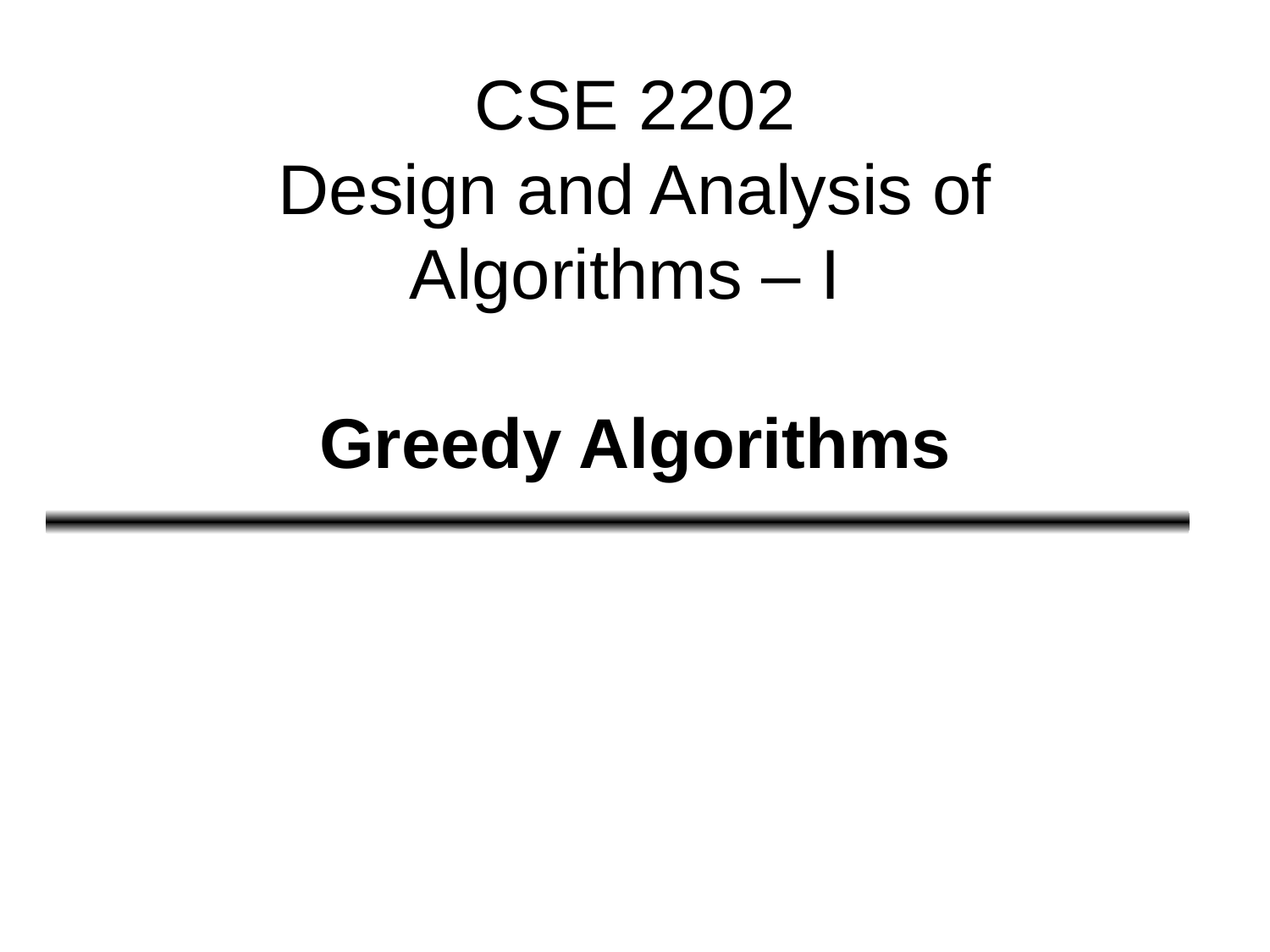

# CSE 2202 Design and Analysis of Algorithms – I Greedy Algorithms